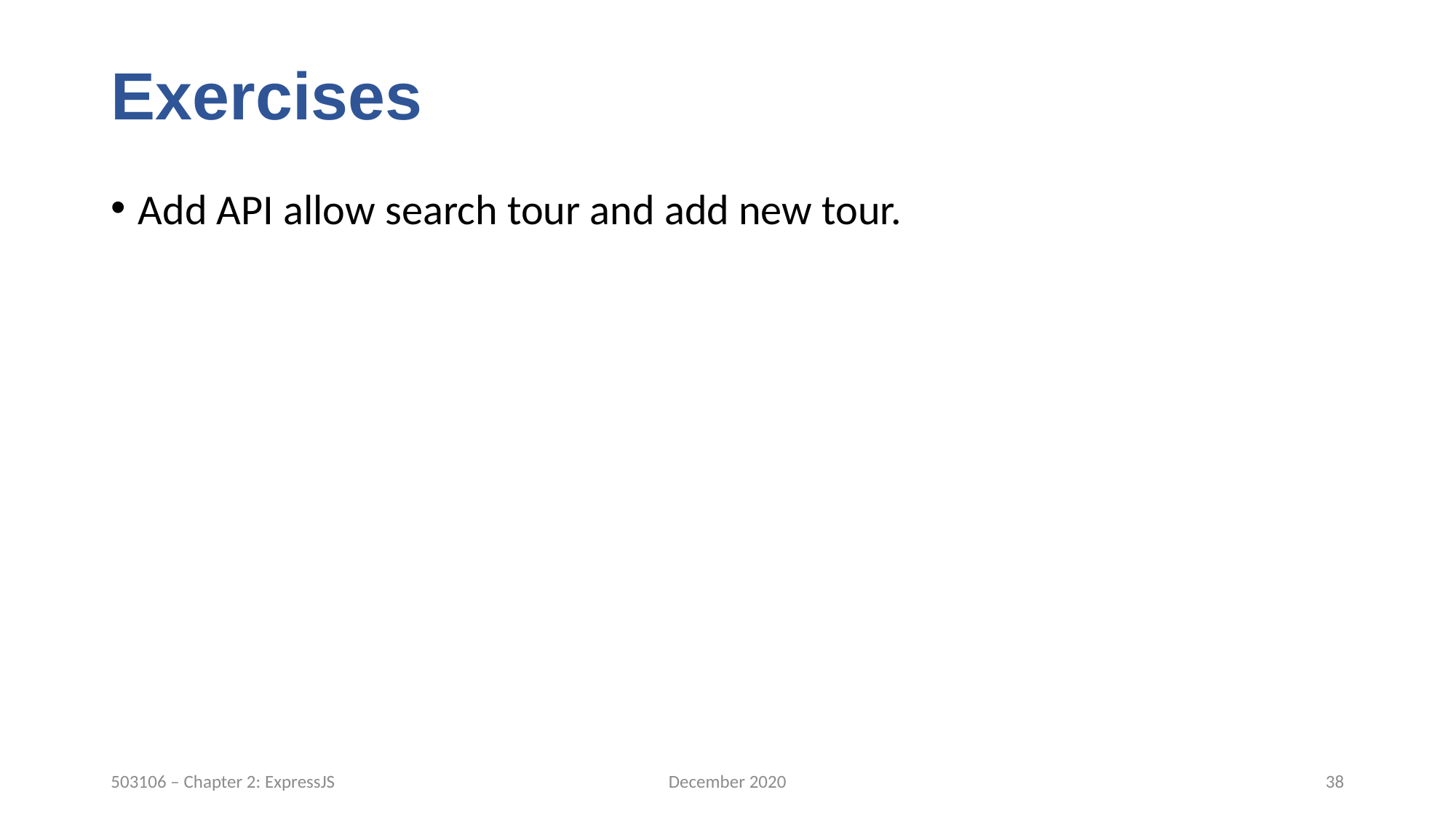

# Exercises
Add API allow search tour and add new tour.
December 2020
38